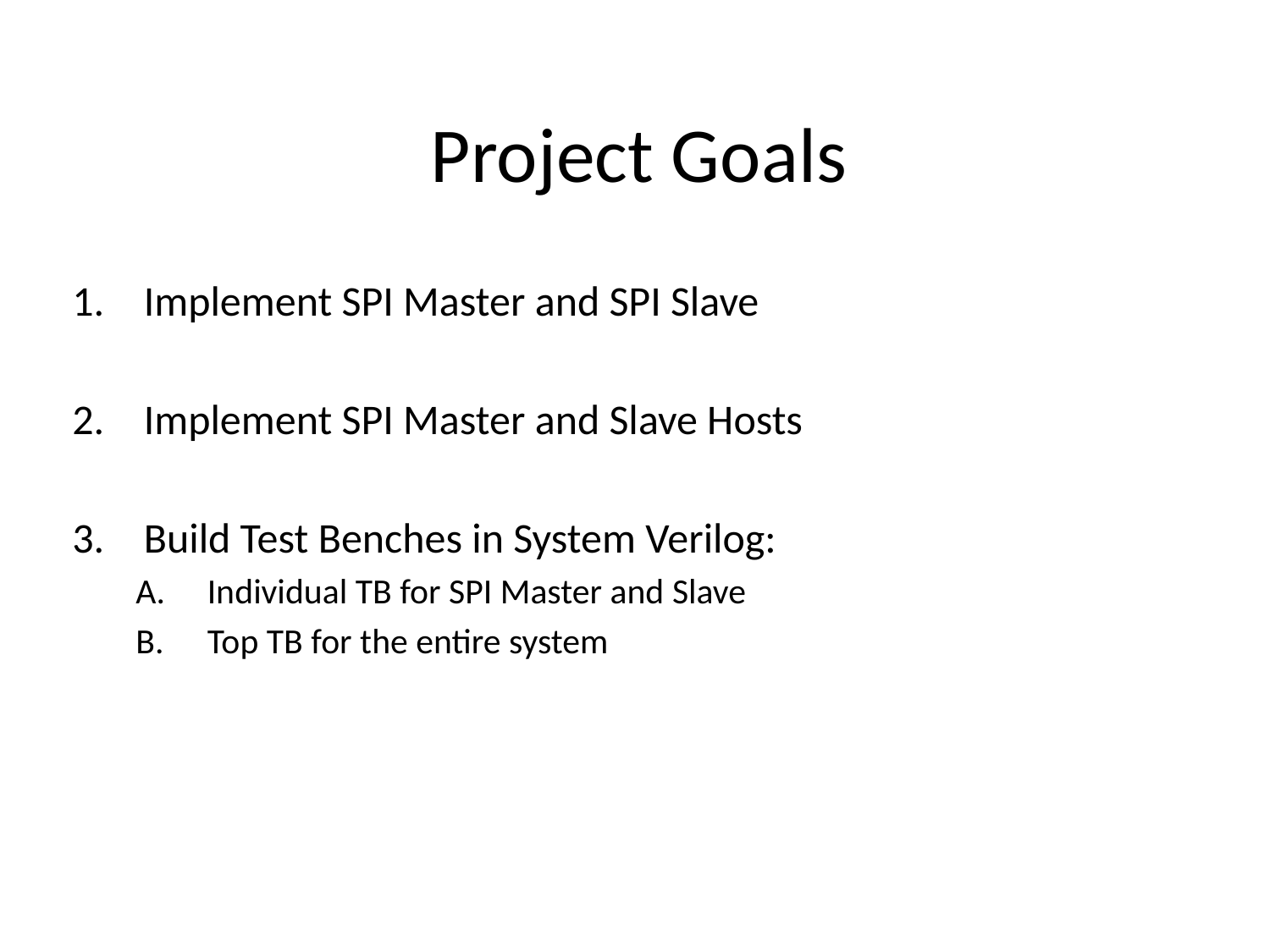

# Project Goals
Implement SPI Master and SPI Slave

Implement SPI Master and Slave Hosts

Build Test Benches in System Verilog:
Individual TB for SPI Master and Slave
Top TB for the entire system